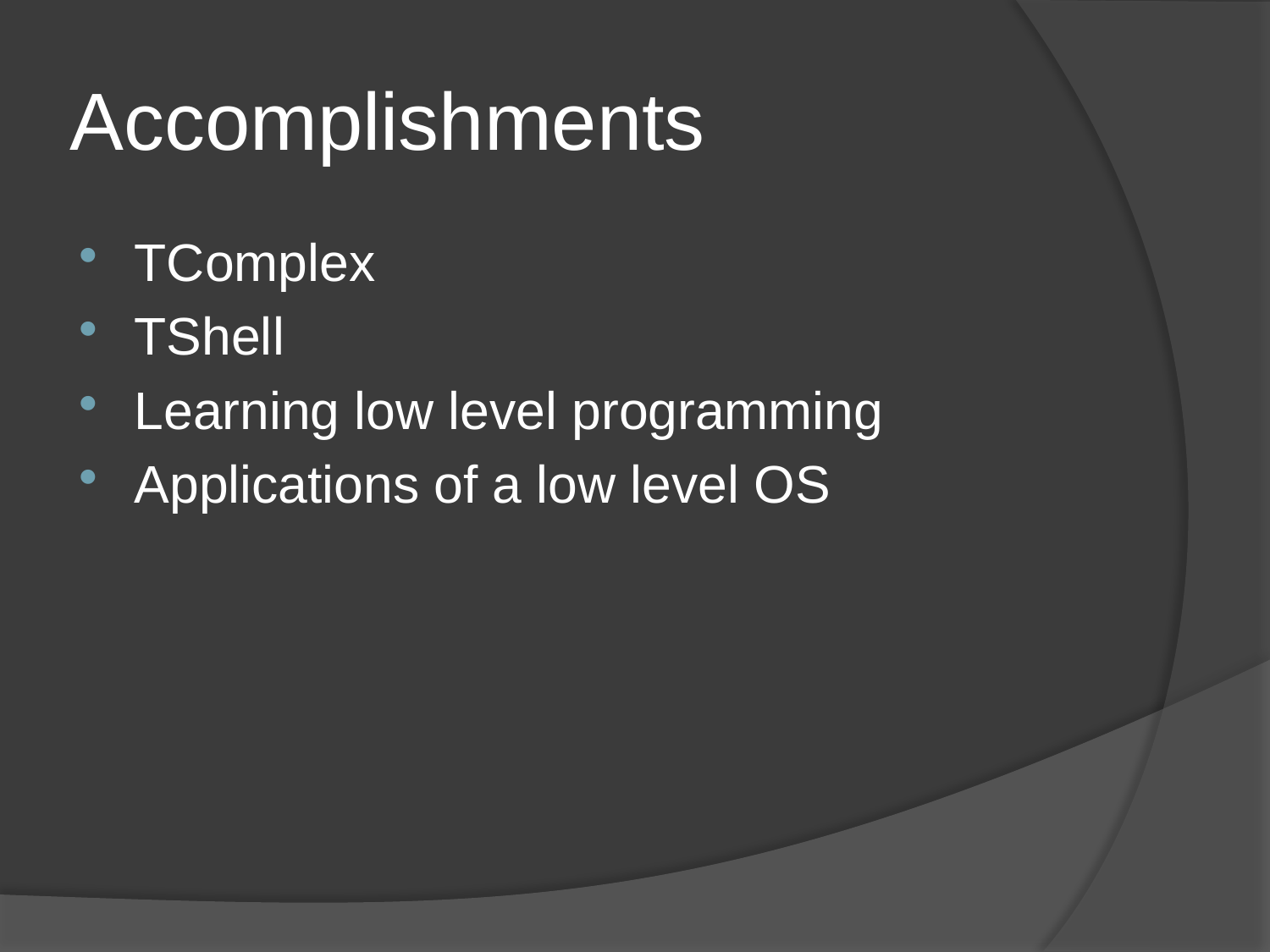

# Accomplishments
TComplex
TShell
Learning low level programming
Applications of a low level OS